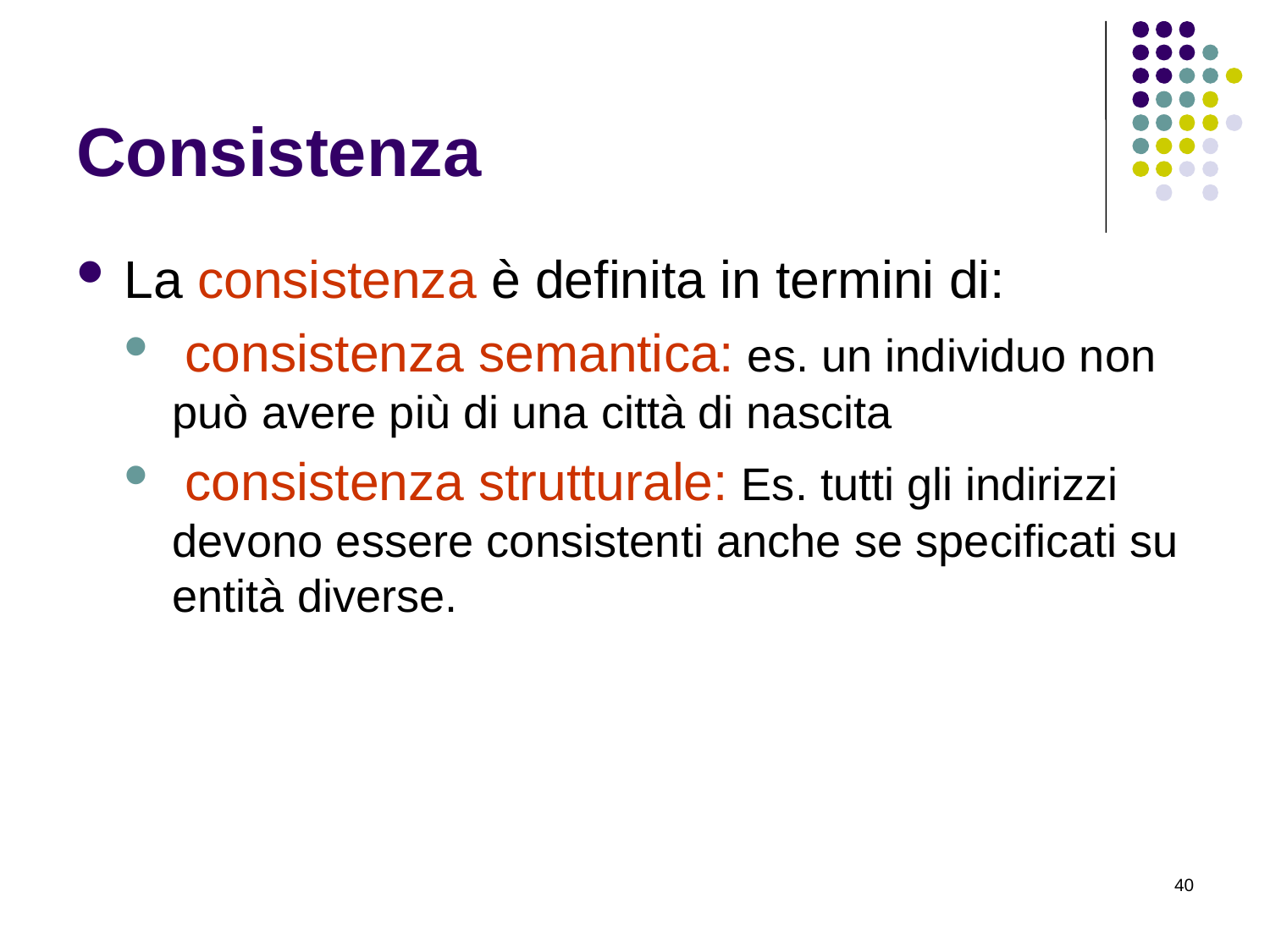

# Consistenza
La consistenza è definita in termini di:
 consistenza semantica: es. un individuo non può avere più di una città di nascita
 consistenza strutturale: Es. tutti gli indirizzi devono essere consistenti anche se specificati su entità diverse.
40